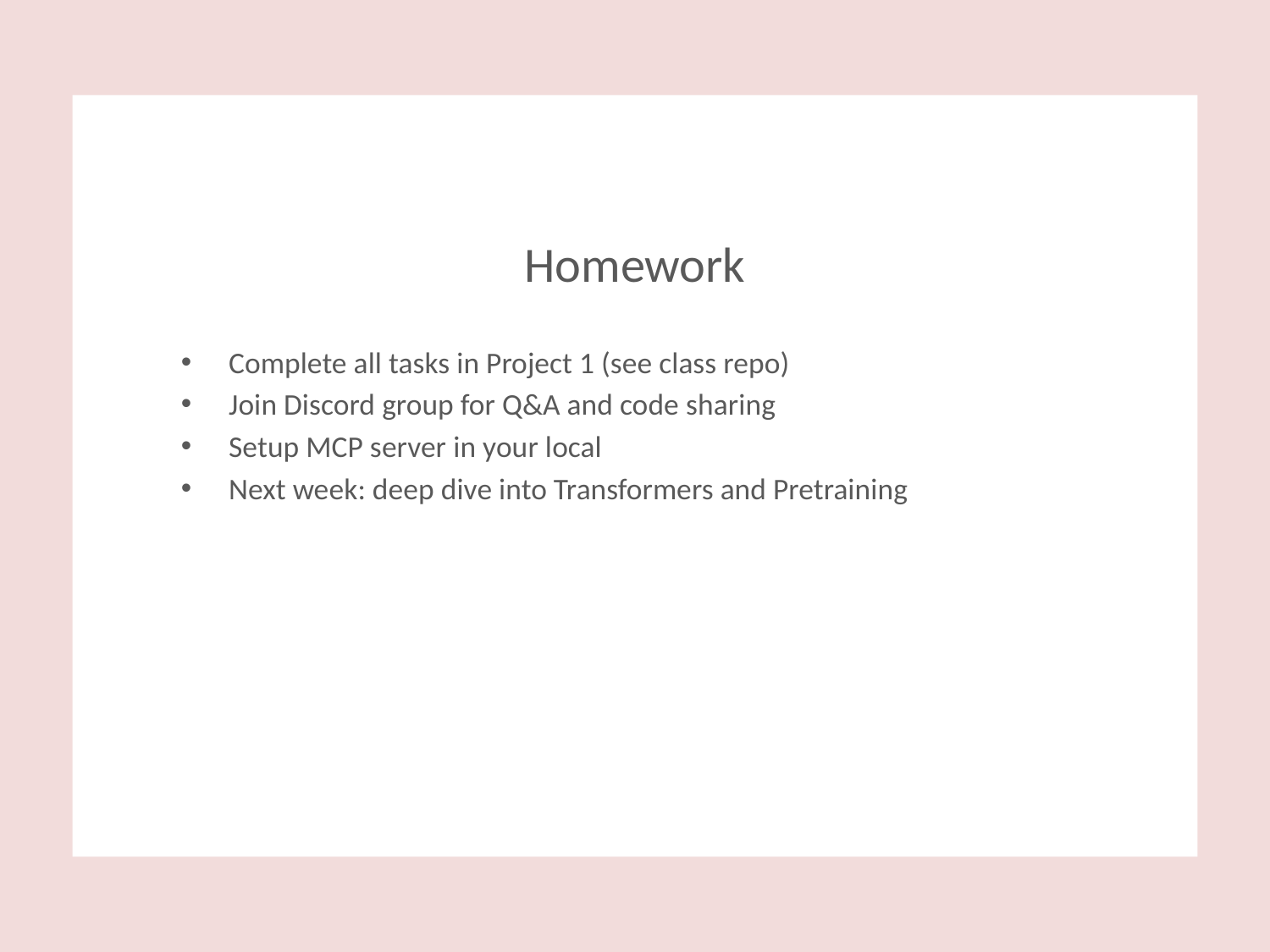

# Homework
Complete all tasks in Project 1 (see class repo)
Join Discord group for Q&A and code sharing
Setup MCP server in your local
Next week: deep dive into Transformers and Pretraining